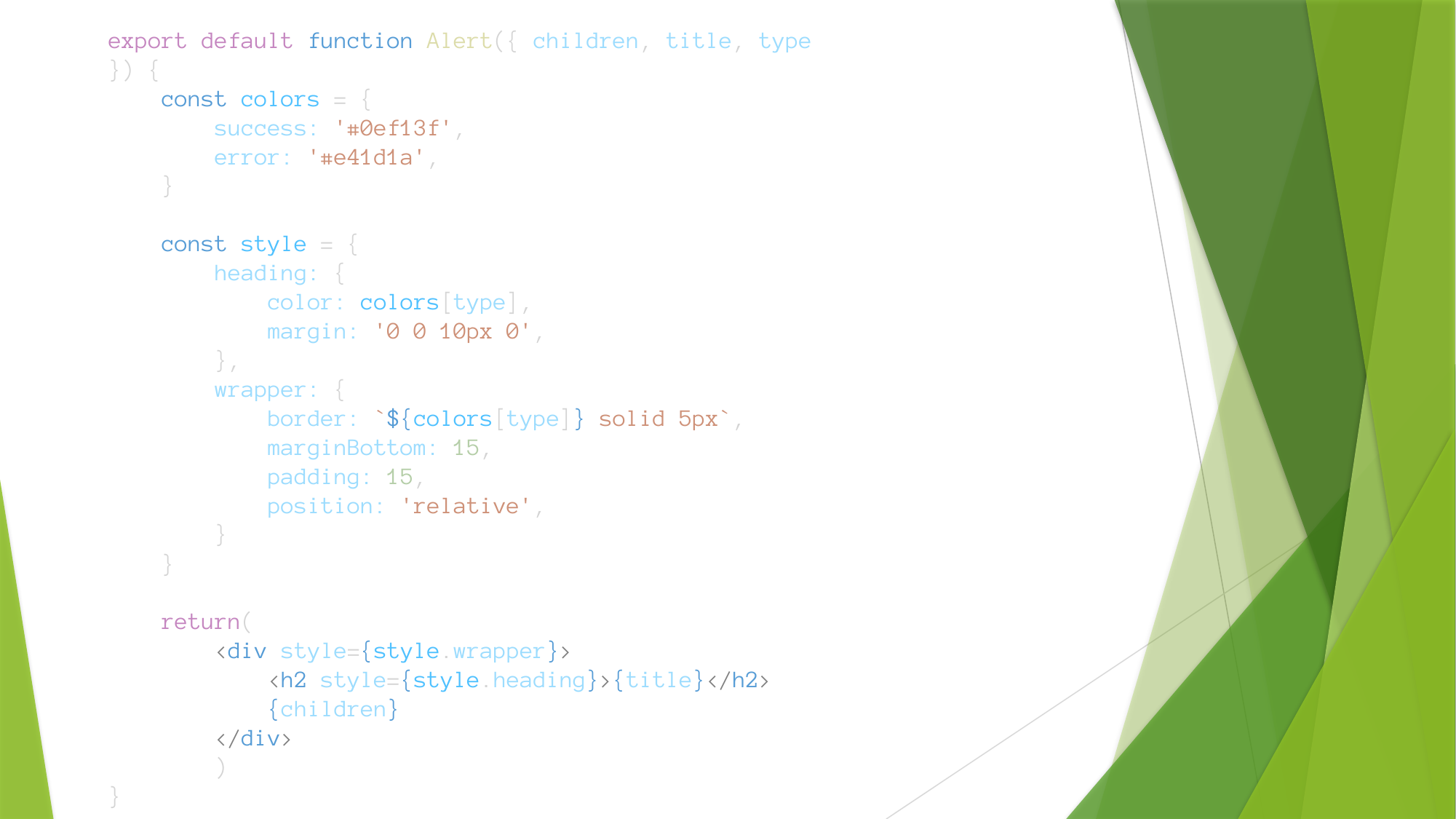

export default function Alert({ children, title, type }) {
    const colors = {
        success: '#0ef13f',
        error: '#e41d1a',
    }
    const style = {
        heading: {
            color: colors[type],
            margin: '0 0 10px 0',
        },
        wrapper: {
            border: `${colors[type]} solid 5px`,
            marginBottom: 15,
            padding: 15,
            position: 'relative',
        }
    }
    return(
        <div style={style.wrapper}>
            <h2 style={style.heading}>{title}</h2>
            {children}
        </div>
        )
}